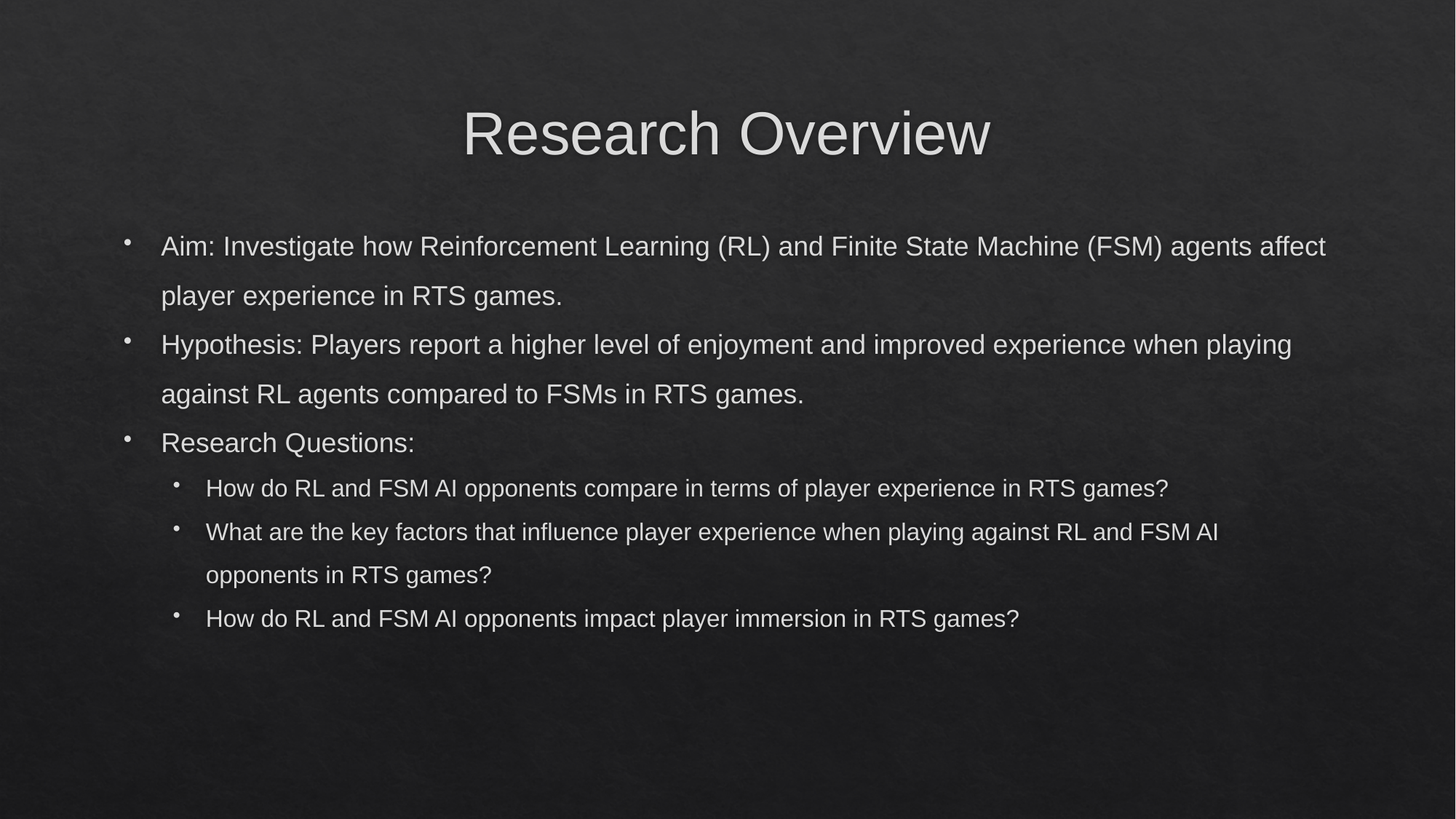

# Research Overview
Aim: Investigate how Reinforcement Learning (RL) and Finite State Machine (FSM) agents affect player experience in RTS games.
Hypothesis: Players report a higher level of enjoyment and improved experience when playing against RL agents compared to FSMs in RTS games.
Research Questions:
How do RL and FSM AI opponents compare in terms of player experience in RTS games?
What are the key factors that influence player experience when playing against RL and FSM AI opponents in RTS games?
How do RL and FSM AI opponents impact player immersion in RTS games?